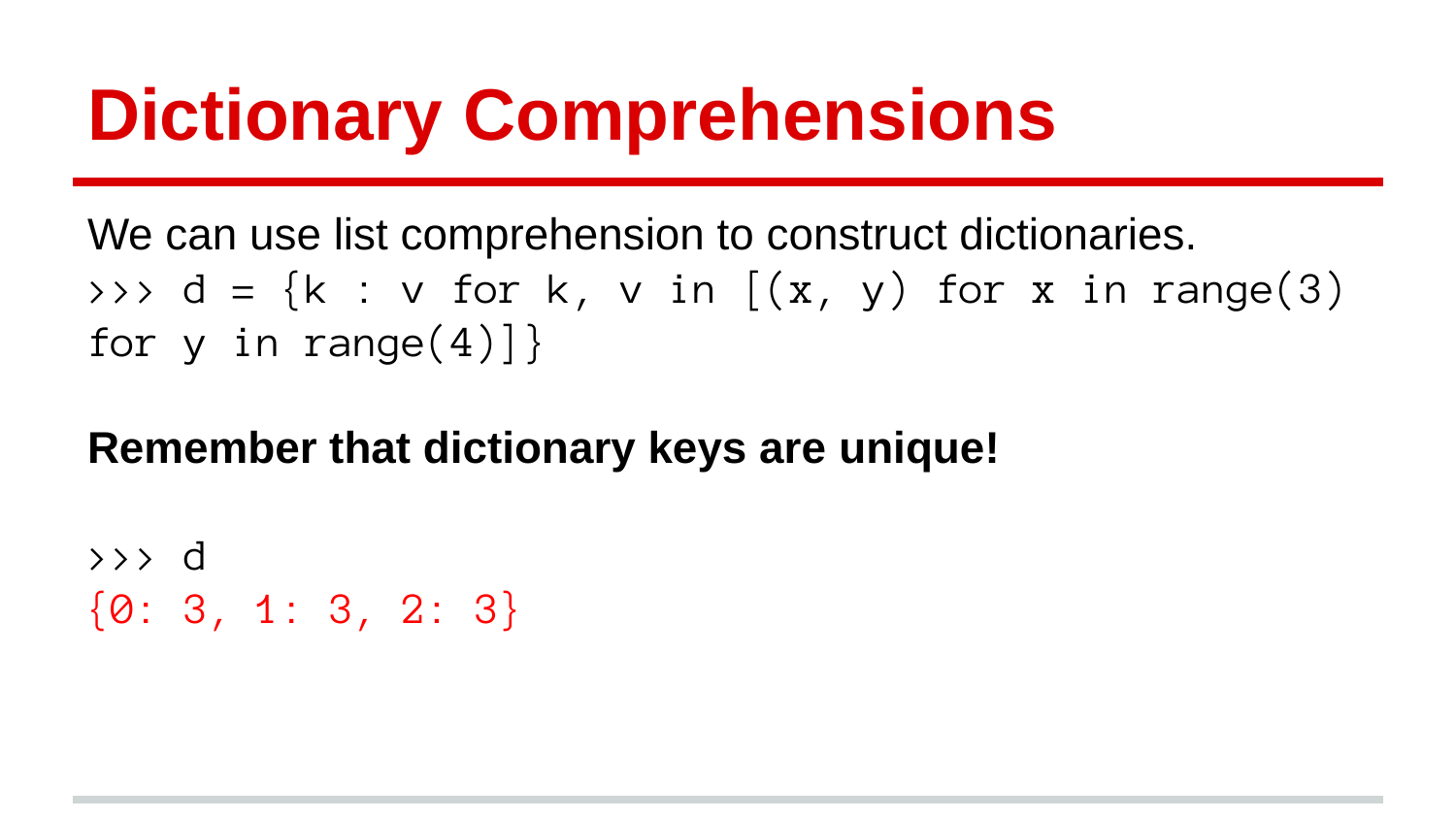

# Dictionary Comprehensions
We can use list comprehension to construct dictionaries.
>>> d = {k : v for k, v in [(x, y) for x in range(3) for y in range(4)]}

Remember that dictionary keys are unique!

>>> d
{0: 3, 1: 3, 2: 3}